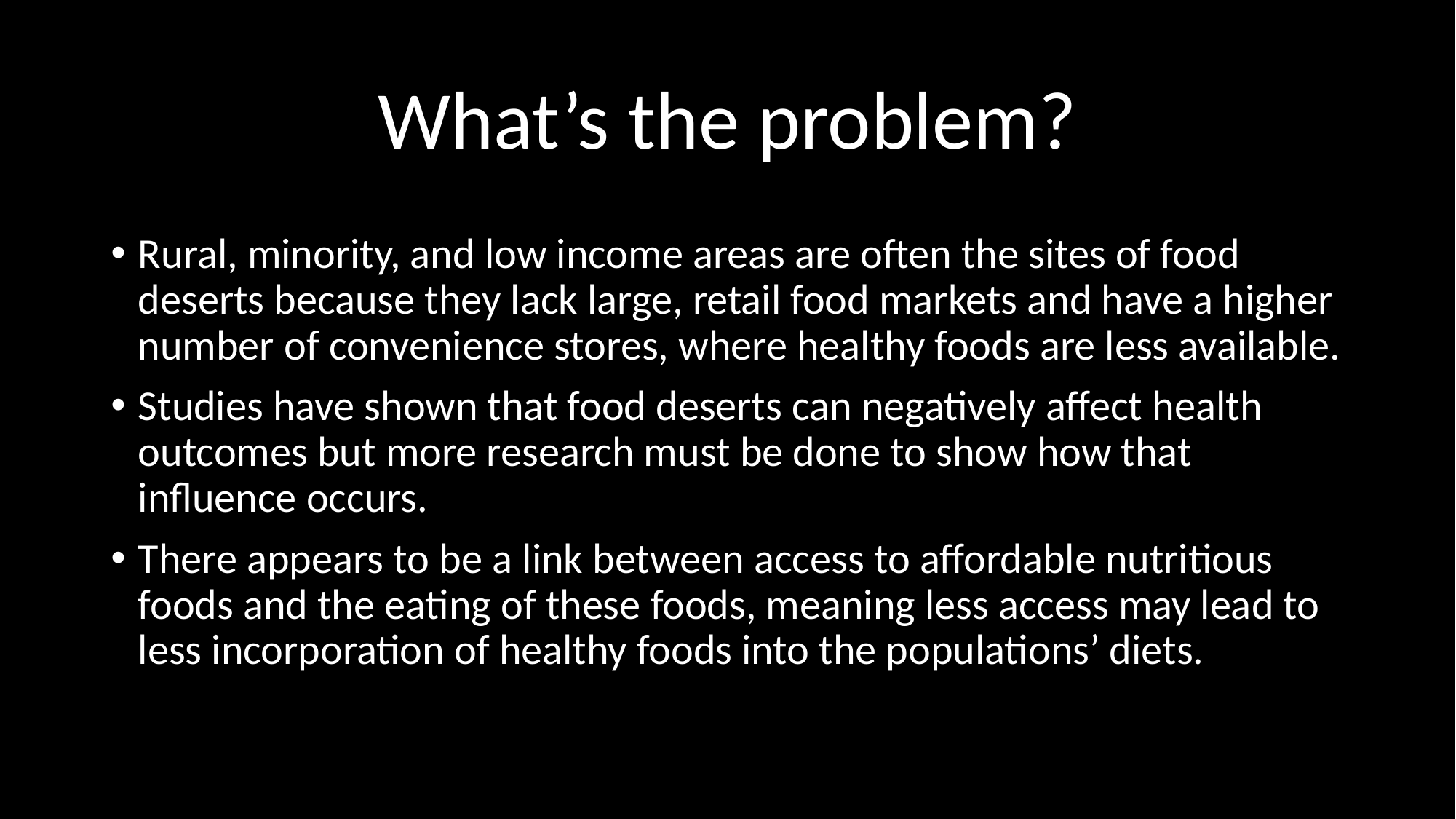

# What’s the problem?

Rural, minority, and low income areas are often the sites of food deserts because they lack large, retail food markets and have a higher number of convenience stores, where healthy foods are less available.
Studies have shown that food deserts can negatively affect health outcomes but more research must be done to show how that influence occurs.
There appears to be a link between access to affordable nutritious foods and the eating of these foods, meaning less access may lead to less incorporation of healthy foods into the populations’ diets.